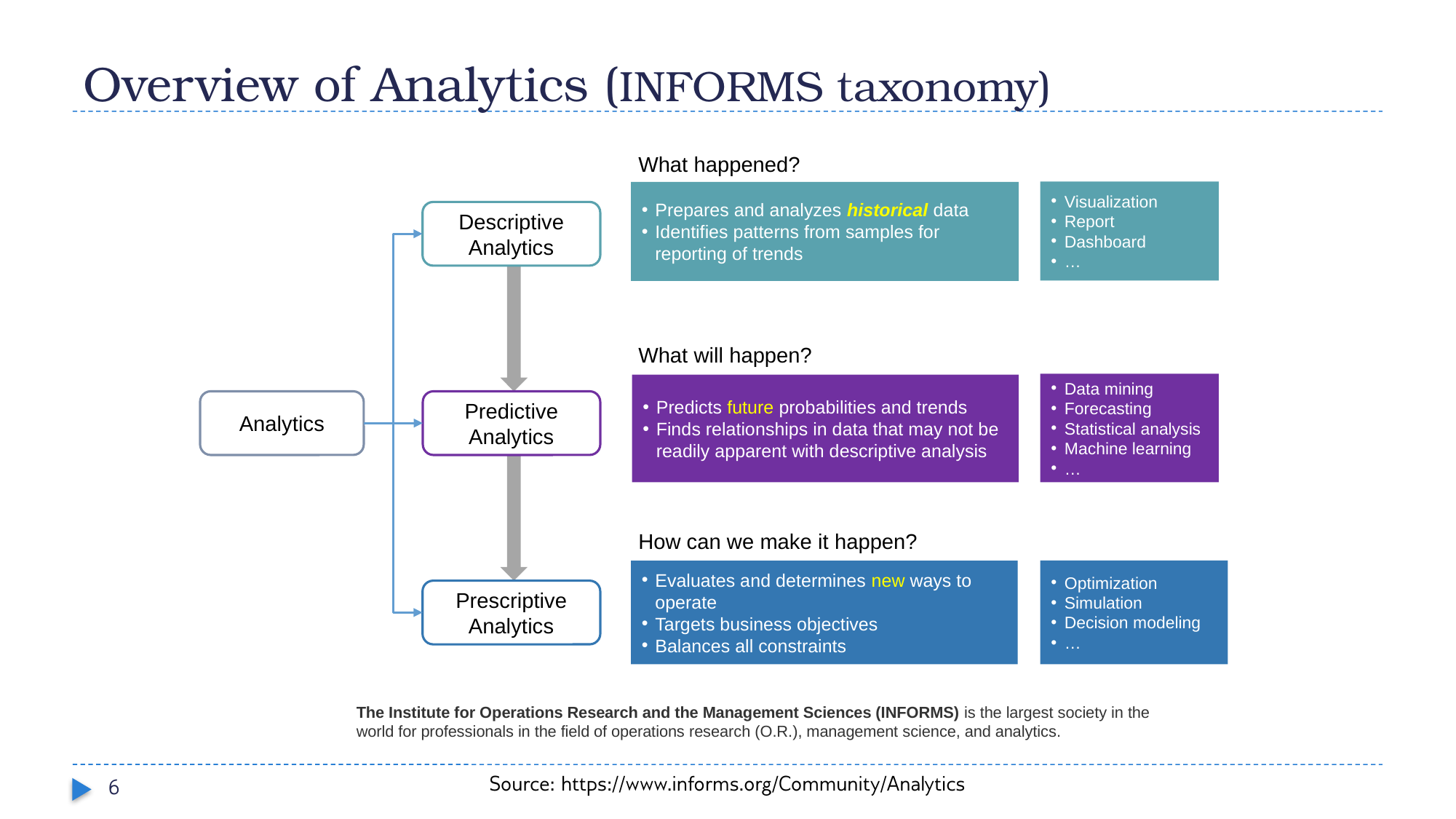

# Overview of Analytics (INFORMS taxonomy)
What happened?
Visualization
Report
Dashboard
…
Prepares and analyzes historical data
Identifies patterns from samples for reporting of trends
Descriptive Analytics

What will happen?
Data mining
Forecasting
Statistical analysis
Machine learning
…
Predicts future probabilities and trends
Finds relationships in data that may not be readily apparent with descriptive analysis
Analytics
Predictive Analytics

How can we make it happen?
Optimization
Simulation
Decision modeling
…
Evaluates and determines new ways to operate
Targets business objectives
Balances all constraints
Prescriptive Analytics
The Institute for Operations Research and the Management Sciences (INFORMS) is the largest society in the world for professionals in the field of operations research (O.R.), management science, and analytics.
Source: https://www.informs.org/Community/Analytics
6